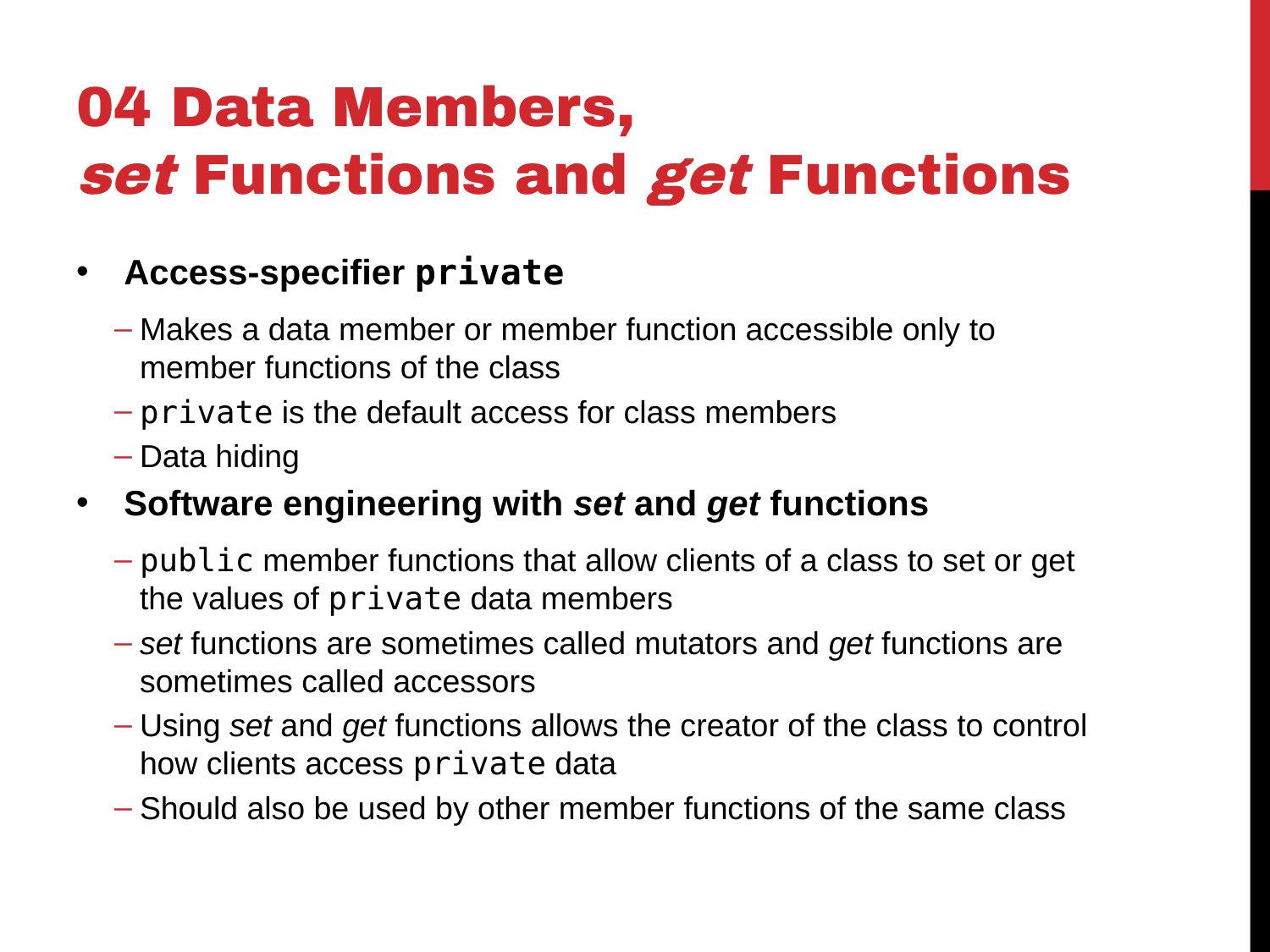

# 04 Data Members, set Functions and get Functions
Access-specifier private
Makes a data member or member function accessible only to member functions of the class
private is the default access for class members
Data hiding
Software engineering with set and get functions
public member functions that allow clients of a class to set or get the values of private data members
set functions are sometimes called mutators and get functions are sometimes called accessors
Using set and get functions allows the creator of the class to control how clients access private data
Should also be used by other member functions of the same class